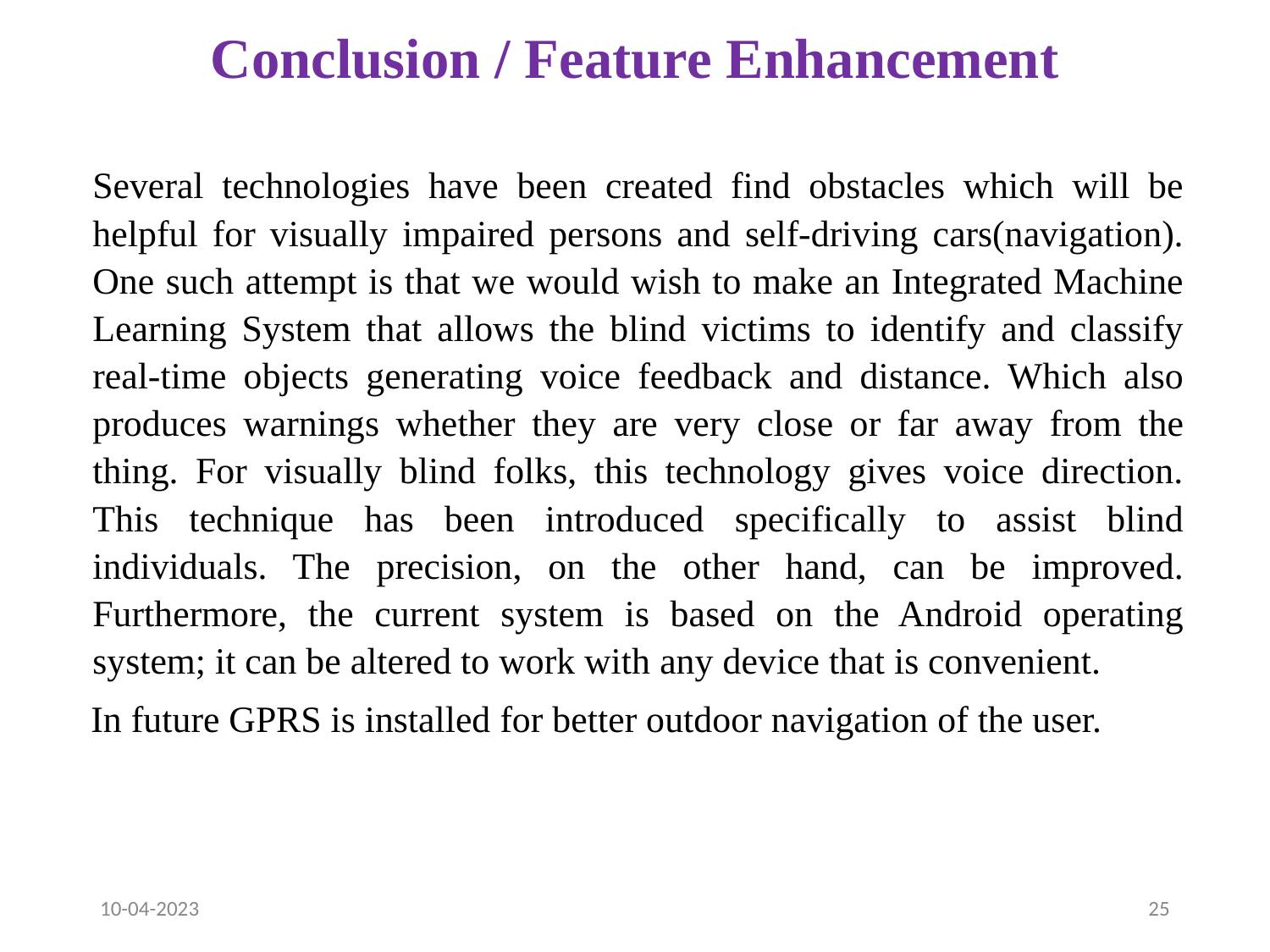

# Conclusion / Feature Enhancement
Several technologies have been created find obstacles which will be helpful for visually impaired persons and self-driving cars(navigation). One such attempt is that we would wish to make an Integrated Machine Learning System that allows the blind victims to identify and classify real-time objects generating voice feedback and distance. Which also produces warnings whether they are very close or far away from the thing. For visually blind folks, this technology gives voice direction. This technique has been introduced specifically to assist blind individuals. The precision, on the other hand, can be improved. Furthermore, the current system is based on the Android operating system; it can be altered to work with any device that is convenient.
    In future GPRS is installed for better outdoor navigation of the user.

10-04-2023
25